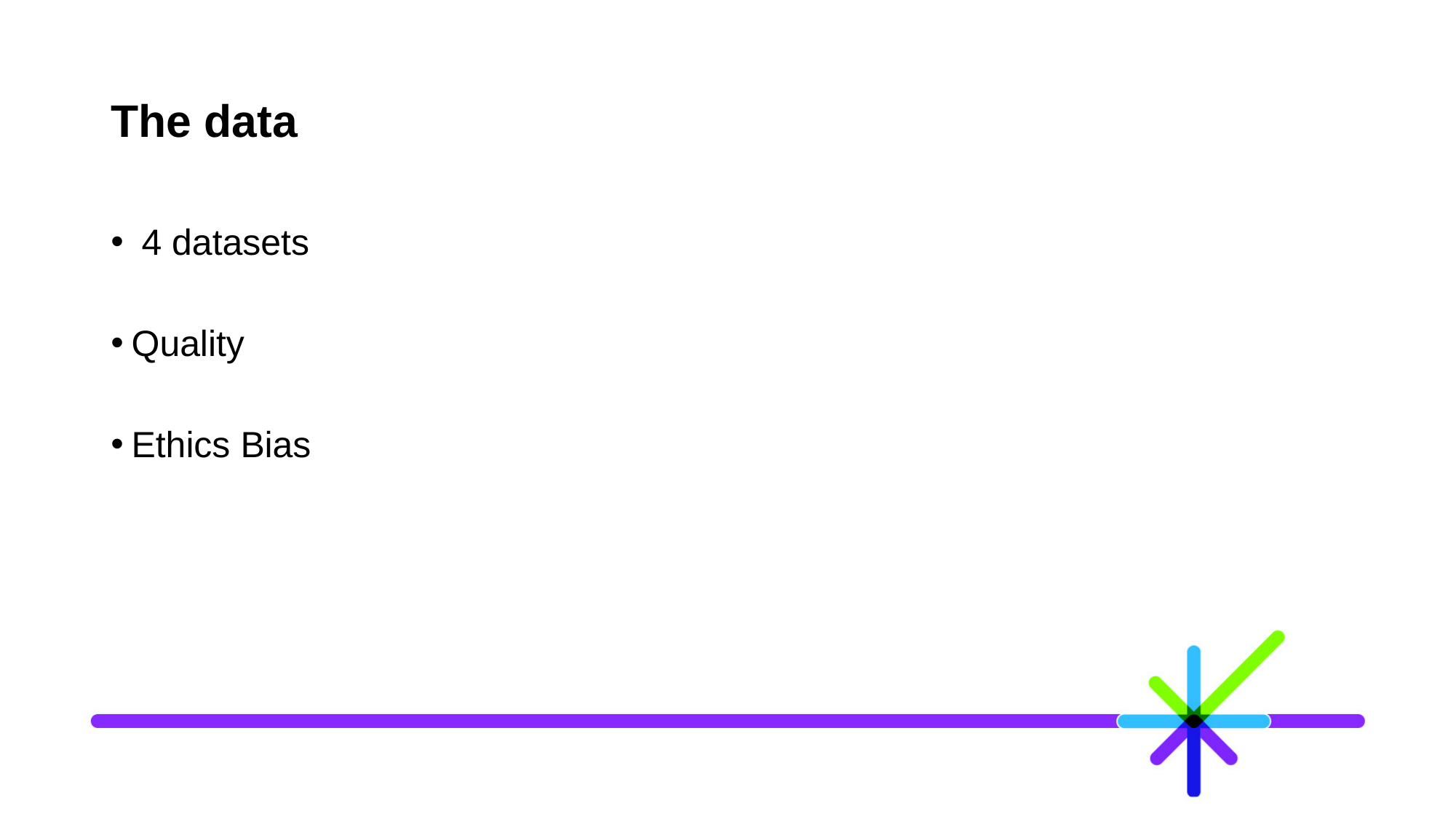

# The data
 4 datasets

Quality

Ethics Bias